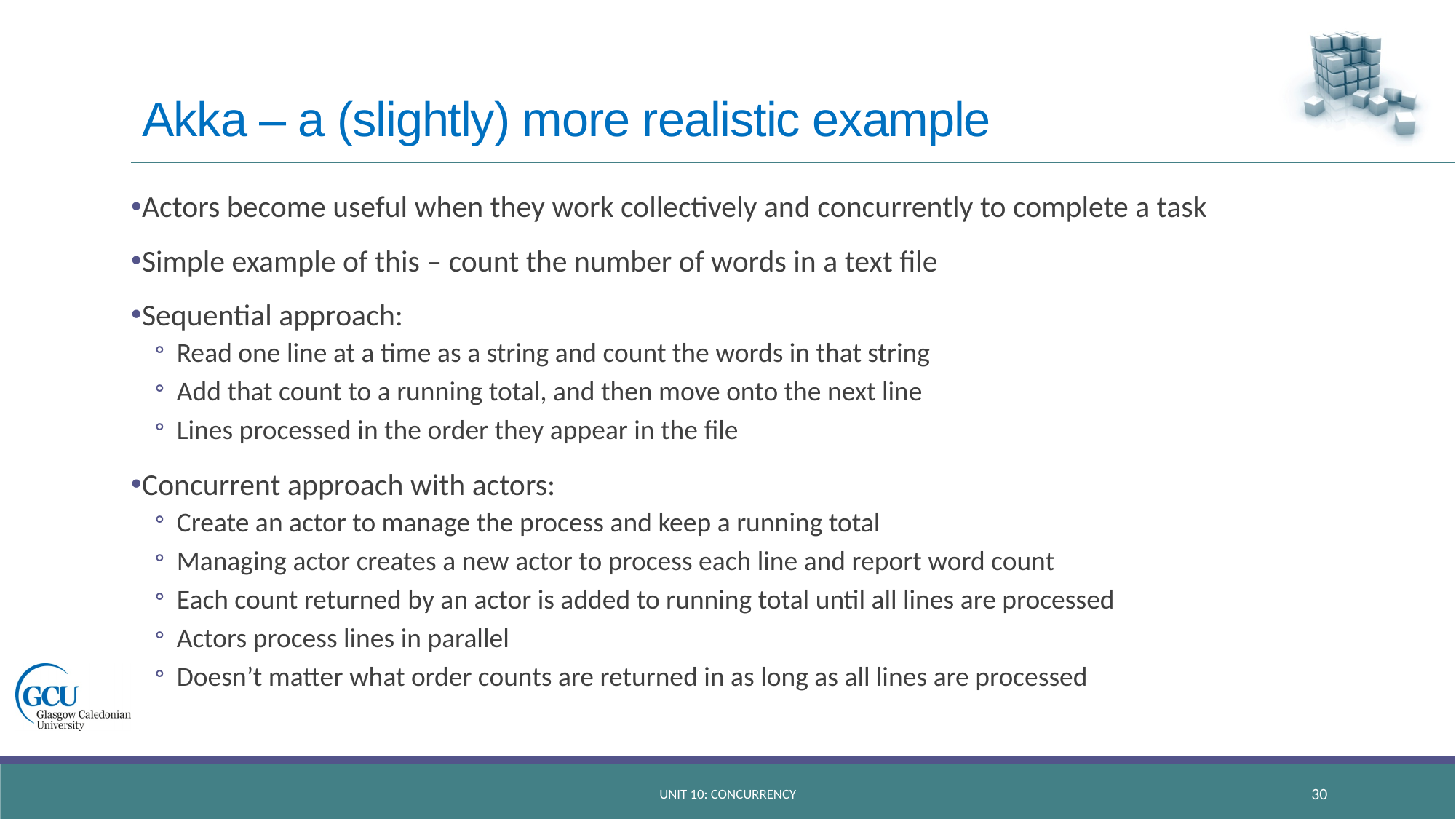

# Akka – a (slightly) more realistic example
Actors become useful when they work collectively and concurrently to complete a task
Simple example of this – count the number of words in a text file
Sequential approach:
Read one line at a time as a string and count the words in that string
Add that count to a running total, and then move onto the next line
Lines processed in the order they appear in the file
Concurrent approach with actors:
Create an actor to manage the process and keep a running total
Managing actor creates a new actor to process each line and report word count
Each count returned by an actor is added to running total until all lines are processed
Actors process lines in parallel
Doesn’t matter what order counts are returned in as long as all lines are processed

unit 10: concurrency
30